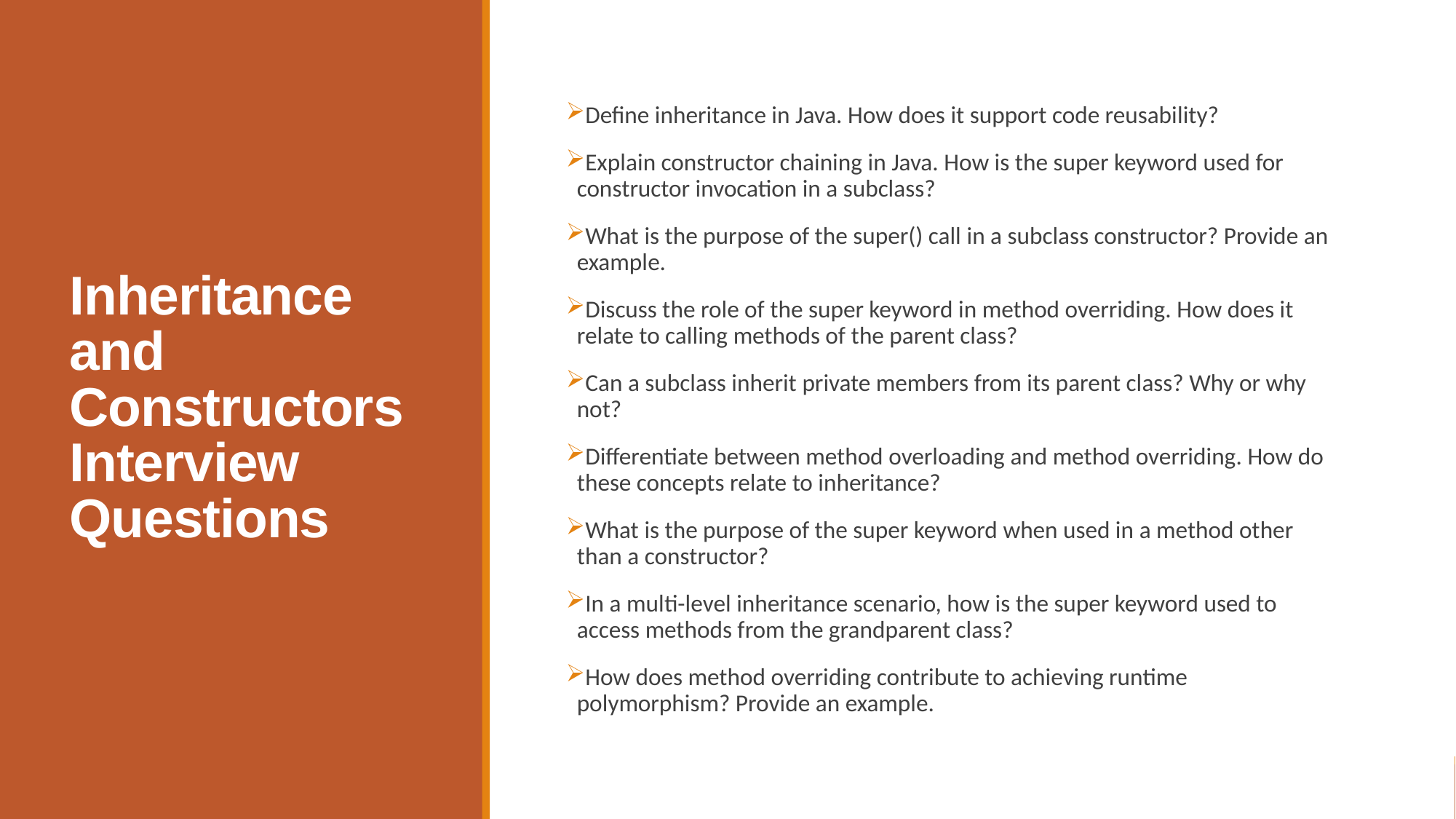

# Inheritance and Constructors Interview Questions
Define inheritance in Java. How does it support code reusability?
Explain constructor chaining in Java. How is the super keyword used for constructor invocation in a subclass?
What is the purpose of the super() call in a subclass constructor? Provide an example.
Discuss the role of the super keyword in method overriding. How does it relate to calling methods of the parent class?
Can a subclass inherit private members from its parent class? Why or why not?
Differentiate between method overloading and method overriding. How do these concepts relate to inheritance?
What is the purpose of the super keyword when used in a method other than a constructor?
In a multi-level inheritance scenario, how is the super keyword used to access methods from the grandparent class?
How does method overriding contribute to achieving runtime polymorphism? Provide an example.